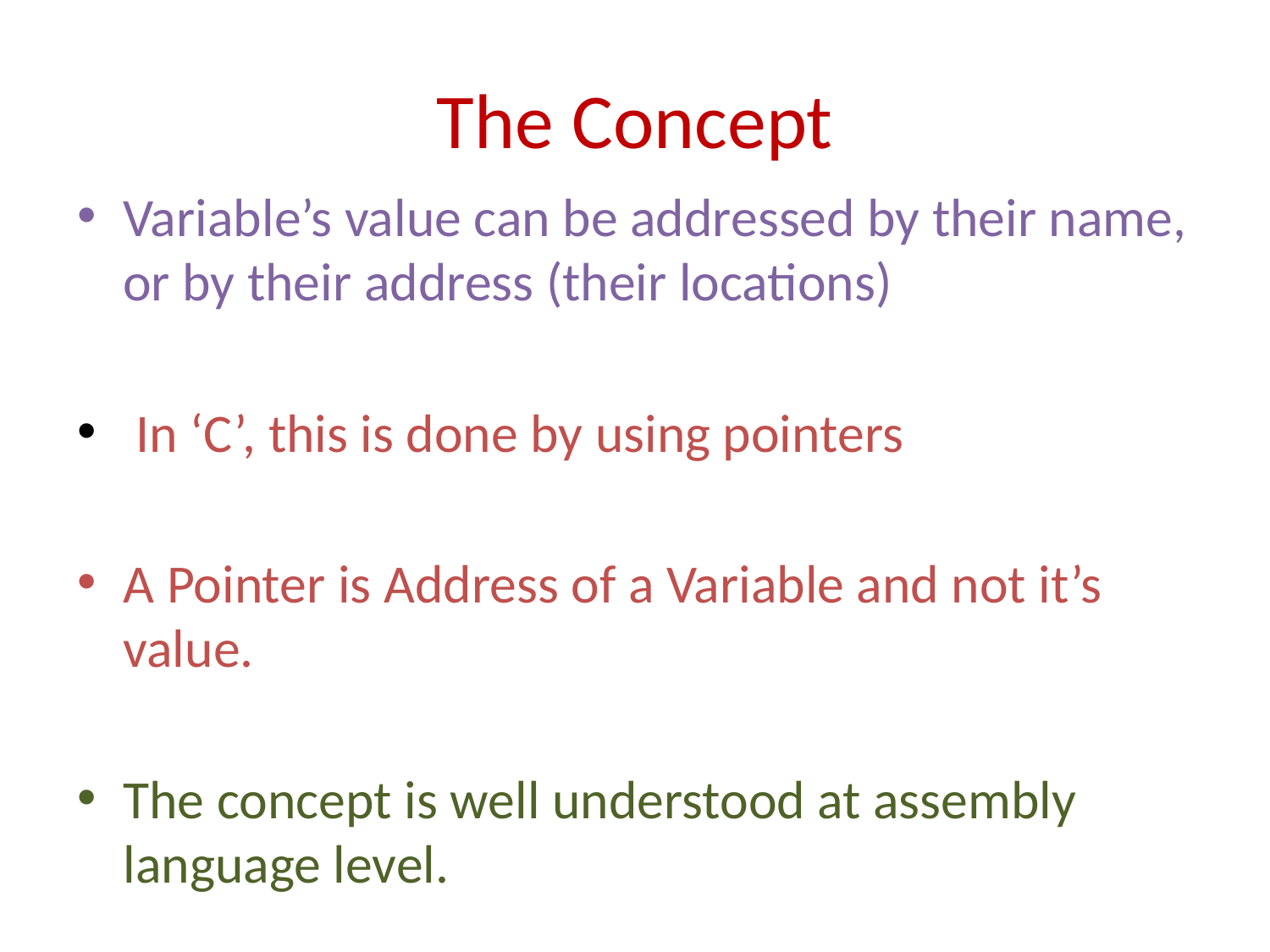

# The Concept
Variable’s value can be addressed by their name, or by their address (their locations)

 In ‘C’, this is done by using pointers

A Pointer is Address of a Variable and not it’s value.

The concept is well understood at assembly language level.